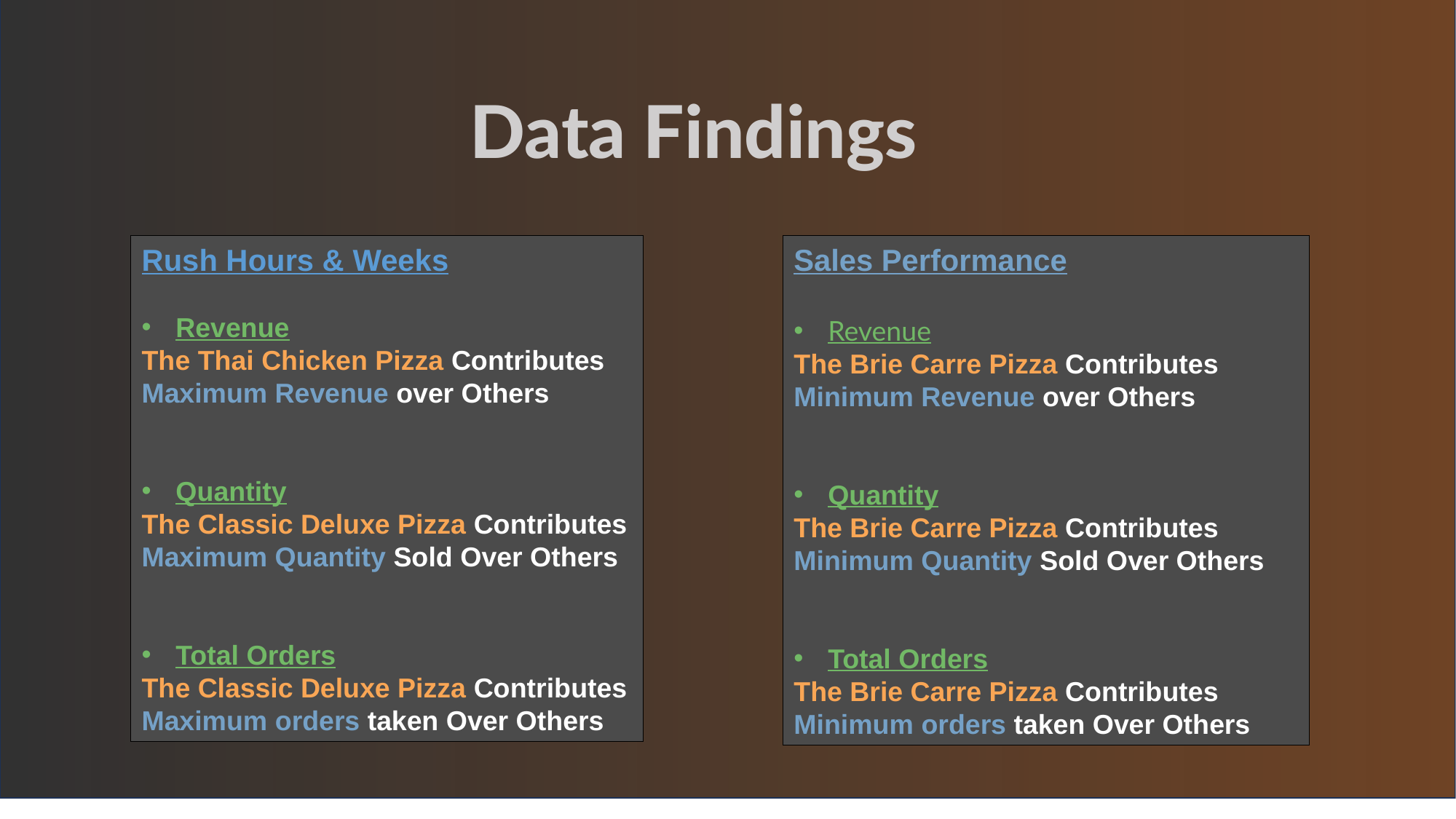

Data Findings

Rush Hours & Weeks

Revenue
The Thai Chicken Pizza Contributes Maximum Revenue over Others

Quantity
The Classic Deluxe Pizza Contributes Maximum Quantity Sold Over Others

Total Orders
The Classic Deluxe Pizza Contributes Maximum orders taken Over Others
Sales Performance

Revenue
The Brie Carre Pizza Contributes Minimum Revenue over Others

Quantity
The Brie Carre Pizza Contributes Minimum Quantity Sold Over Others

Total Orders
The Brie Carre Pizza Contributes Minimum orders taken Over Others